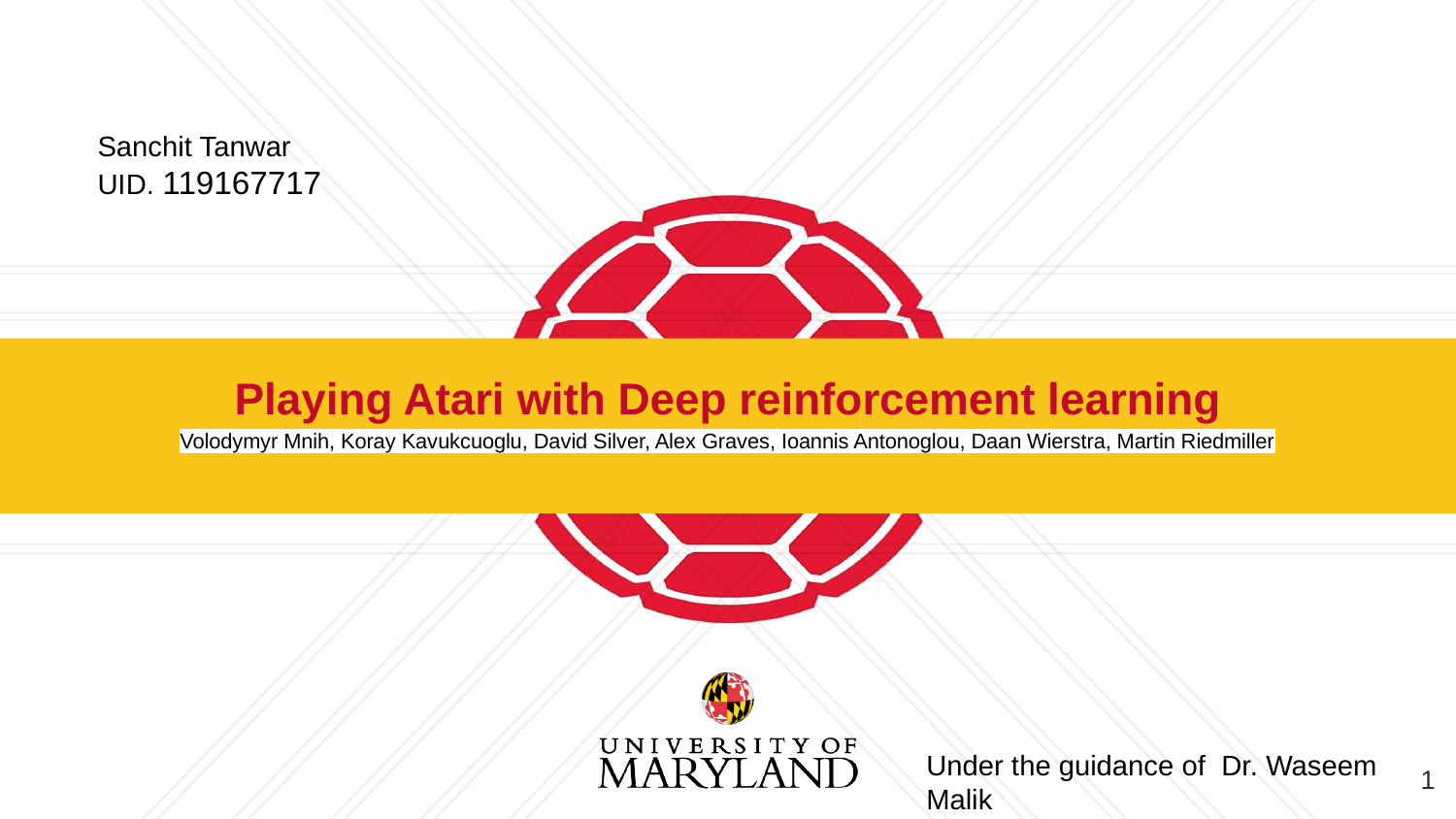

Sanchit Tanwar
UID. 119167717

# Playing Atari with Deep reinforcement learning
Volodymyr Mnih, Koray Kavukcuoglu, David Silver, Alex Graves, Ioannis Antonoglou, Daan Wierstra, Martin Riedmiller

Under the guidance of  Dr. Waseem Malik
1